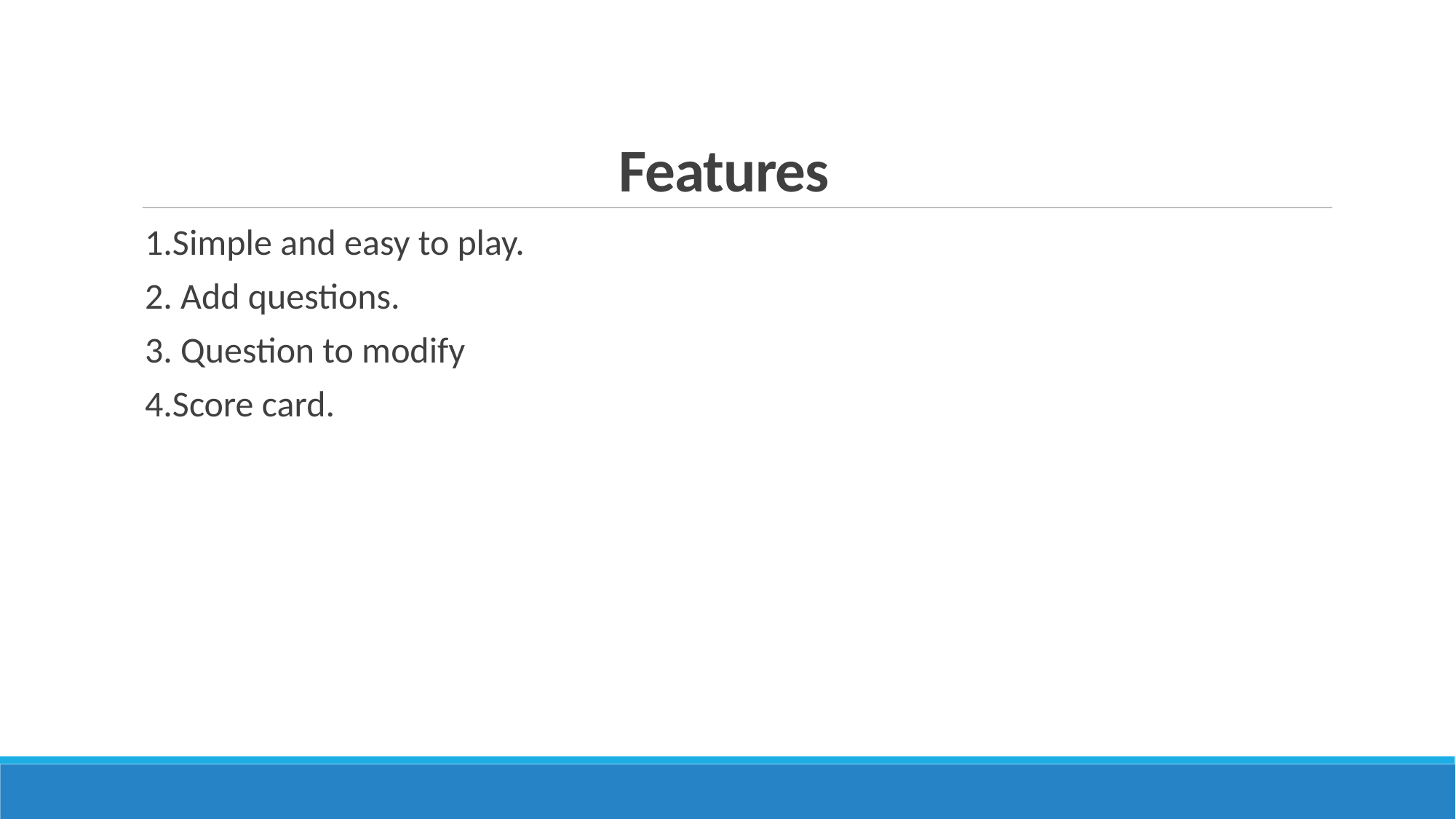

Features
1.Simple and easy to play.
2. Add questions.
3. Question to modify
4.Score card.